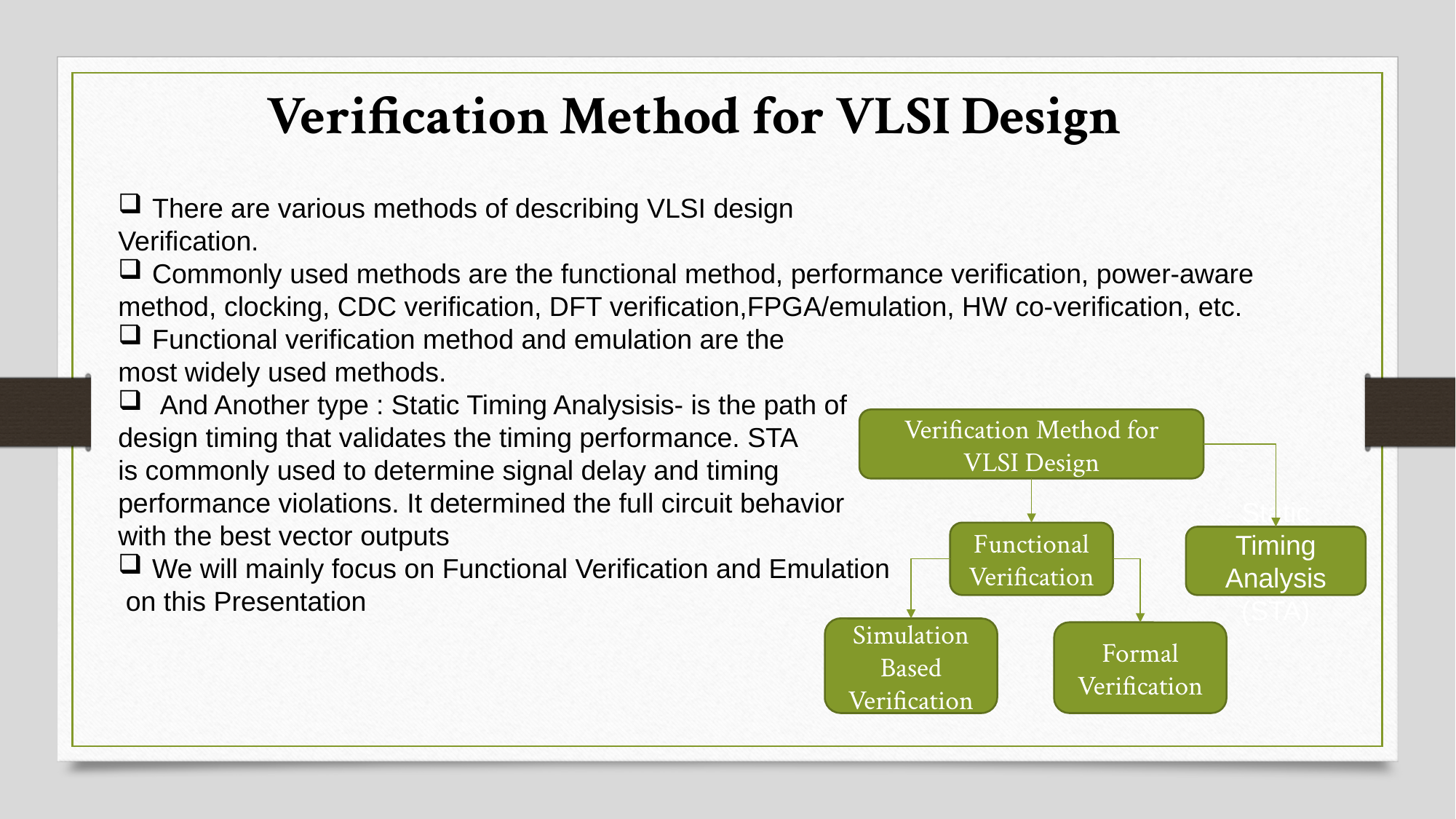

Verification Method for VLSI Design
There are various methods of describing VLSI design
Verification.
Commonly used methods are the functional method, performance verification, power-aware
method, clocking, CDC verification, DFT verification,FPGA/emulation, HW co-verification, etc.
Functional verification method and emulation are the
most widely used methods.
 And Another type : Static Timing Analysisis- is the path of
design timing that validates the timing performance. STA
is commonly used to determine signal delay and timing
performance violations. It determined the full circuit behavior
with the best vector outputs
We will mainly focus on Functional Verification and Emulation
 on this Presentation

Verification Method for VLSI Design
Functional Verification
Static Timing Analysis (STA)
Simulation Based Verification
Formal Verification